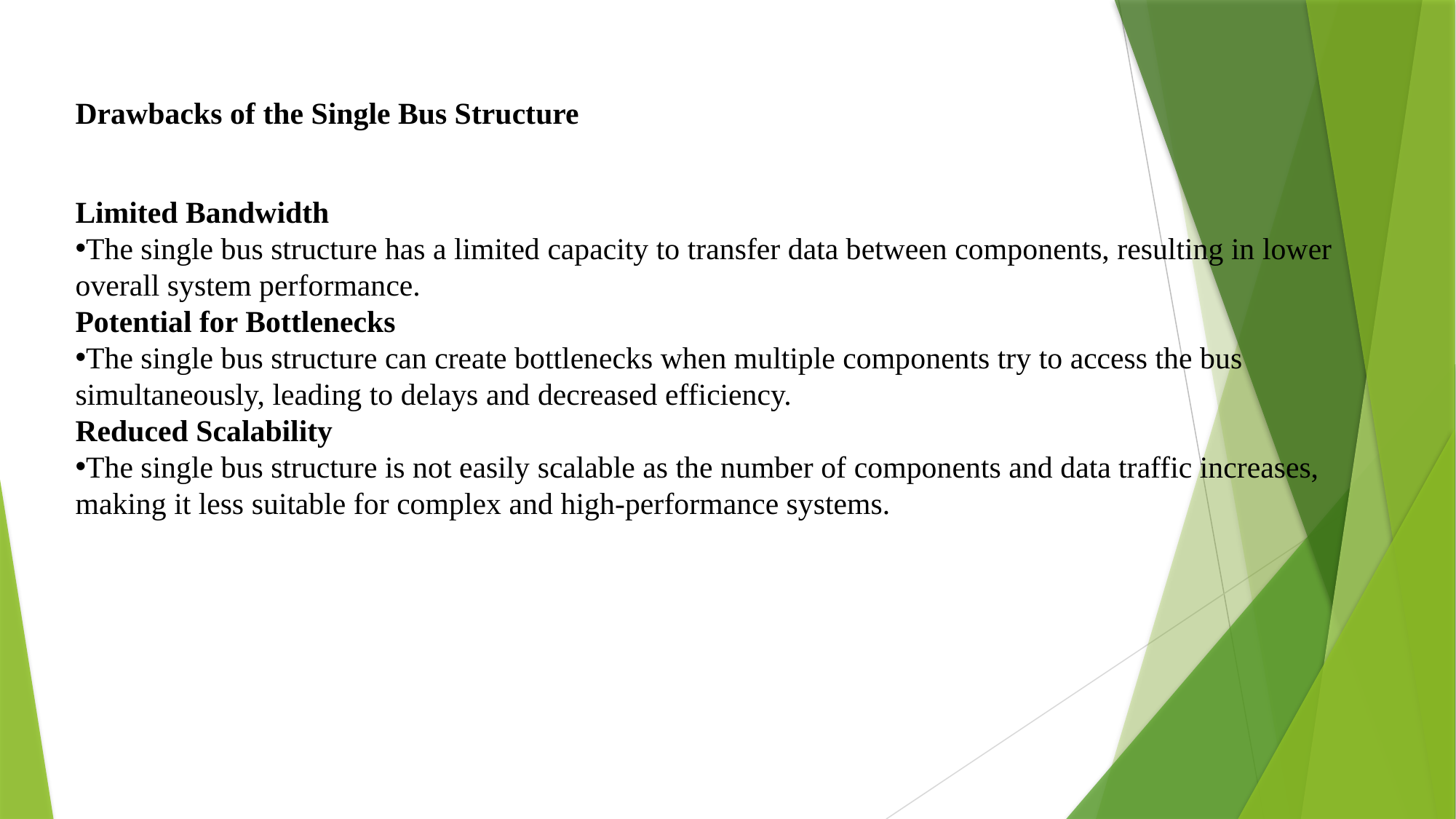

Drawbacks of the Single Bus Structure
Limited Bandwidth
The single bus structure has a limited capacity to transfer data between components, resulting in lower overall system performance.
Potential for Bottlenecks
The single bus structure can create bottlenecks when multiple components try to access the bus simultaneously, leading to delays and decreased efficiency.
Reduced Scalability
The single bus structure is not easily scalable as the number of components and data traffic increases, making it less suitable for complex and high-performance systems.